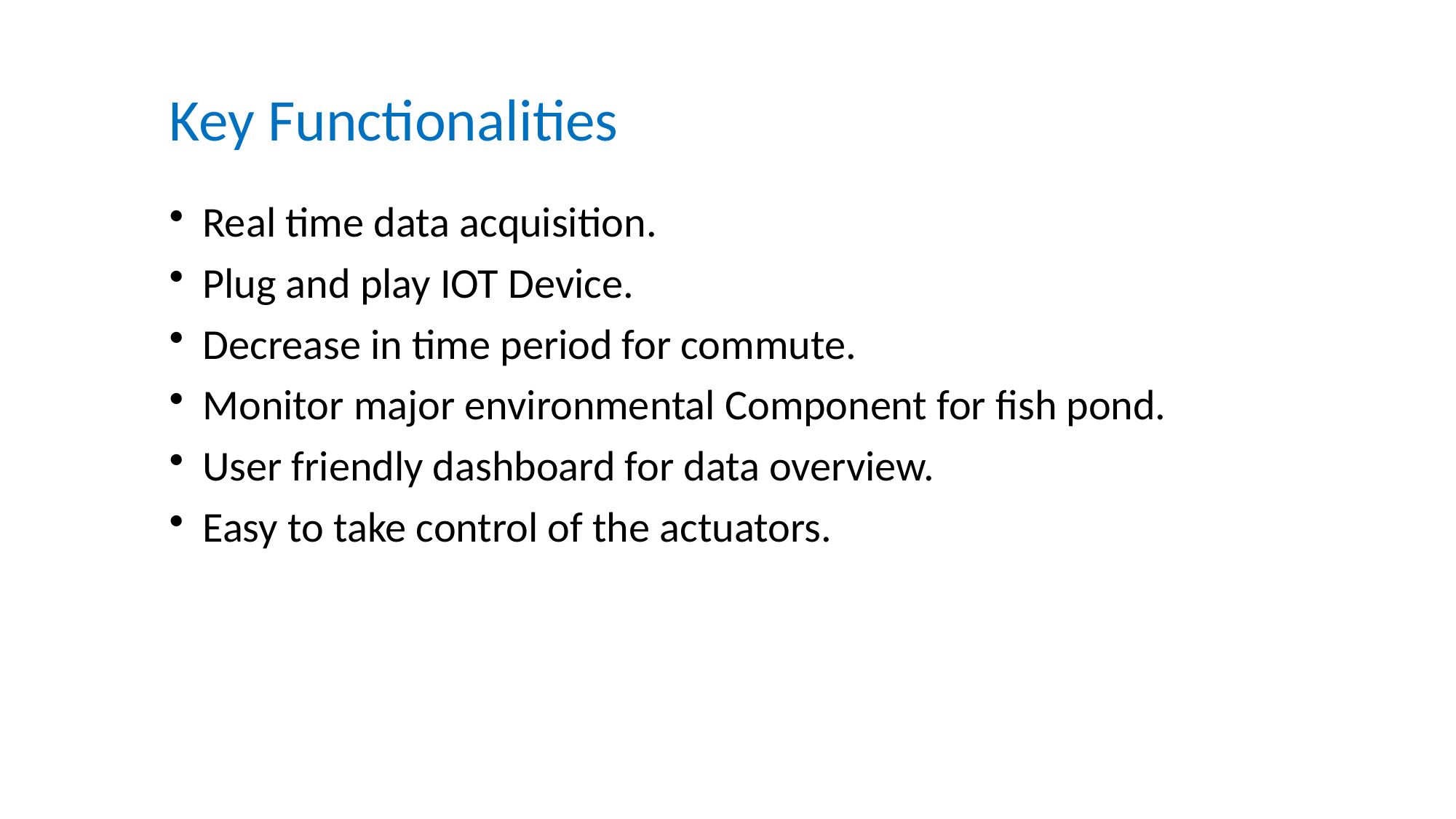

# Key Functionalities
Real time data acquisition.
Plug and play IOT Device.
Decrease in time period for commute.
Monitor major environmental Component for fish pond.
User friendly dashboard for data overview.
Easy to take control of the actuators.